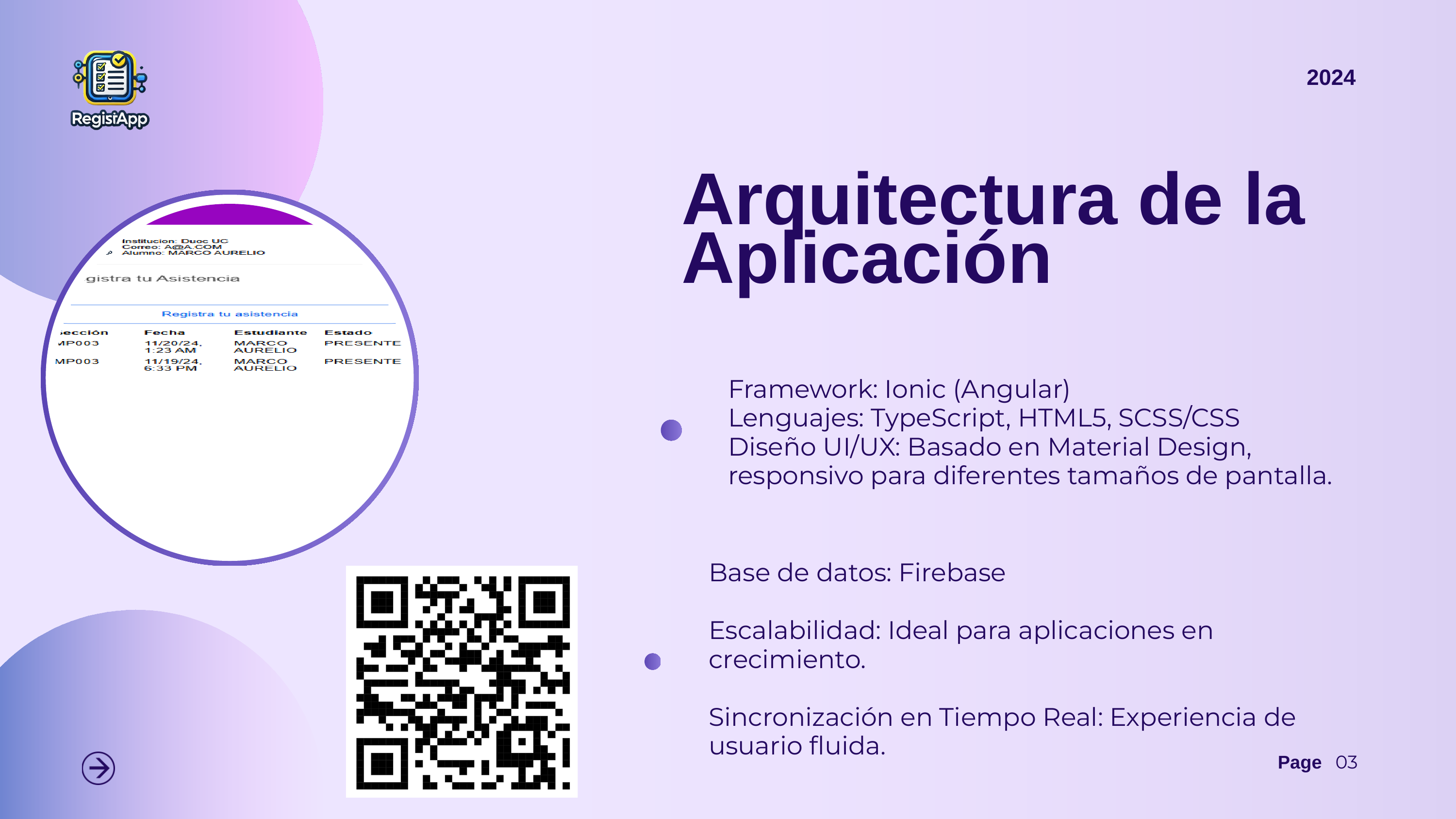

2024
Arquitectura de la Aplicación

Framework: Ionic (Angular)
Lenguajes: TypeScript, HTML5, SCSS/CSS
Diseño UI/UX: Basado en Material Design, responsivo para diferentes tamaños de pantalla.

Base de datos: Firebase

Escalabilidad: Ideal para aplicaciones en crecimiento.

Sincronización en Tiempo Real: Experiencia de usuario fluida.

Page
03